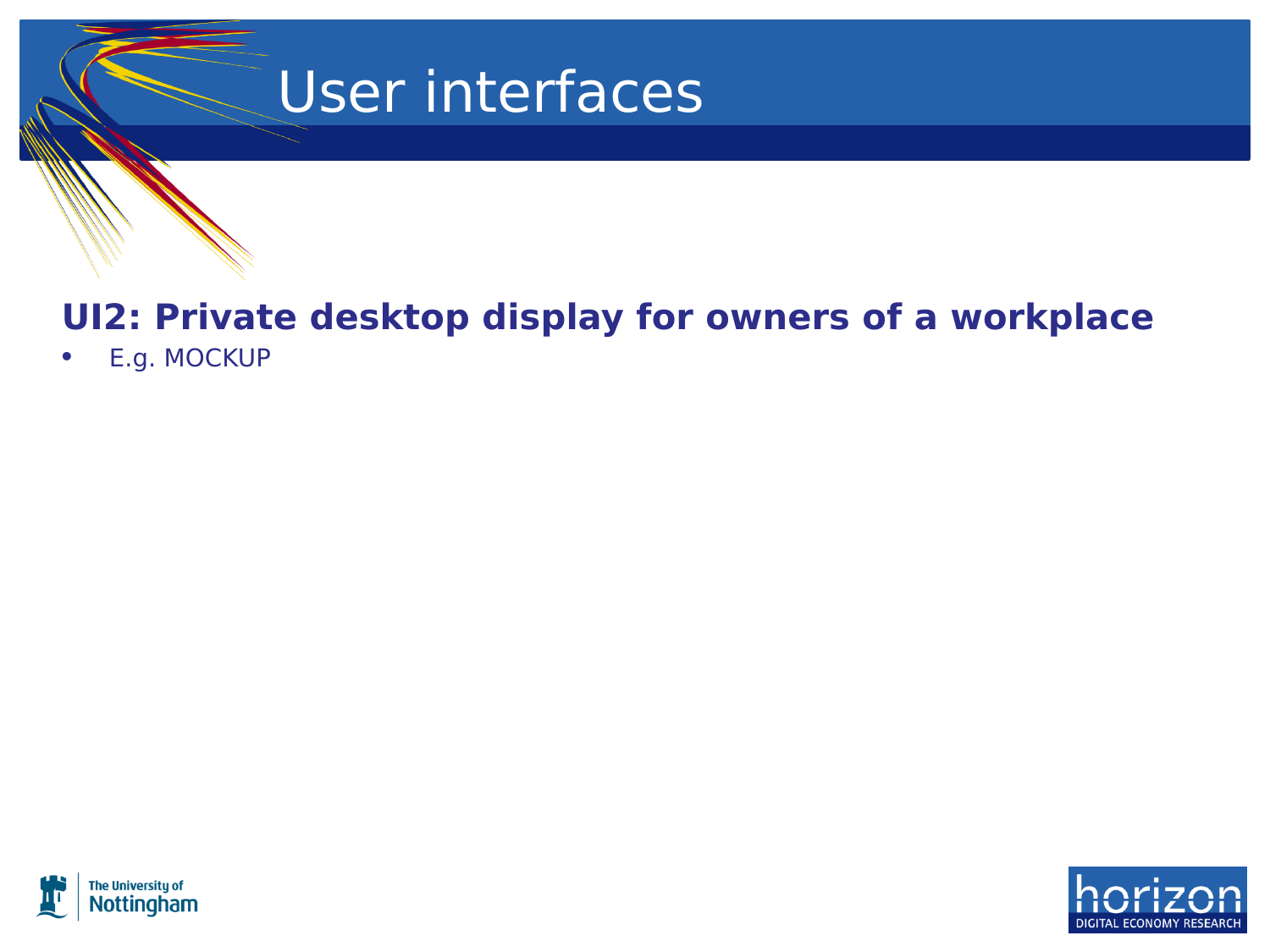

# User interfaces
UI2: Private desktop display for owners of a workplace
E.g. MOCKUP